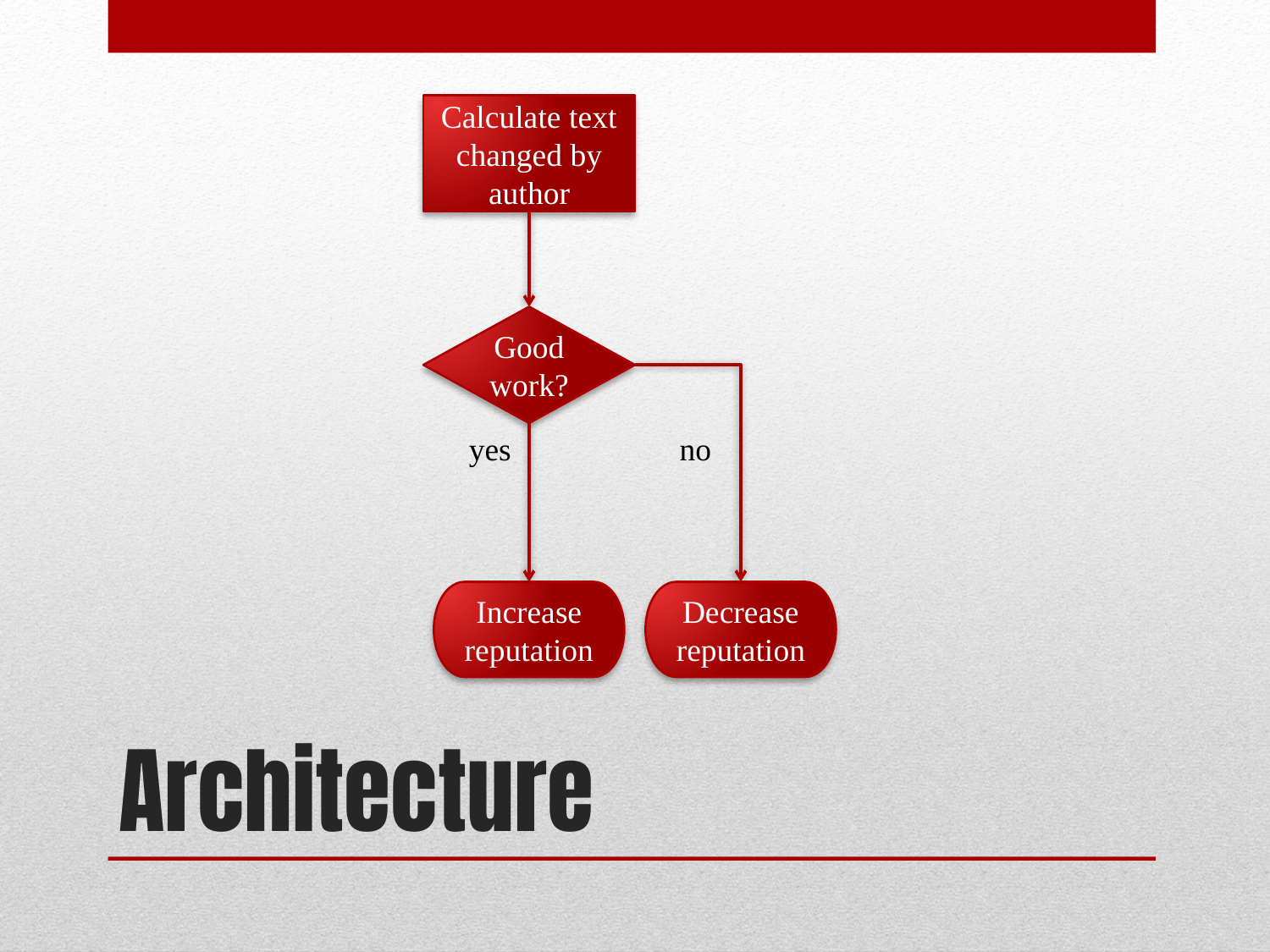

Calculate text changed by author
Good work?
yes
no
Increase reputation
Decrease reputation
# Architecture